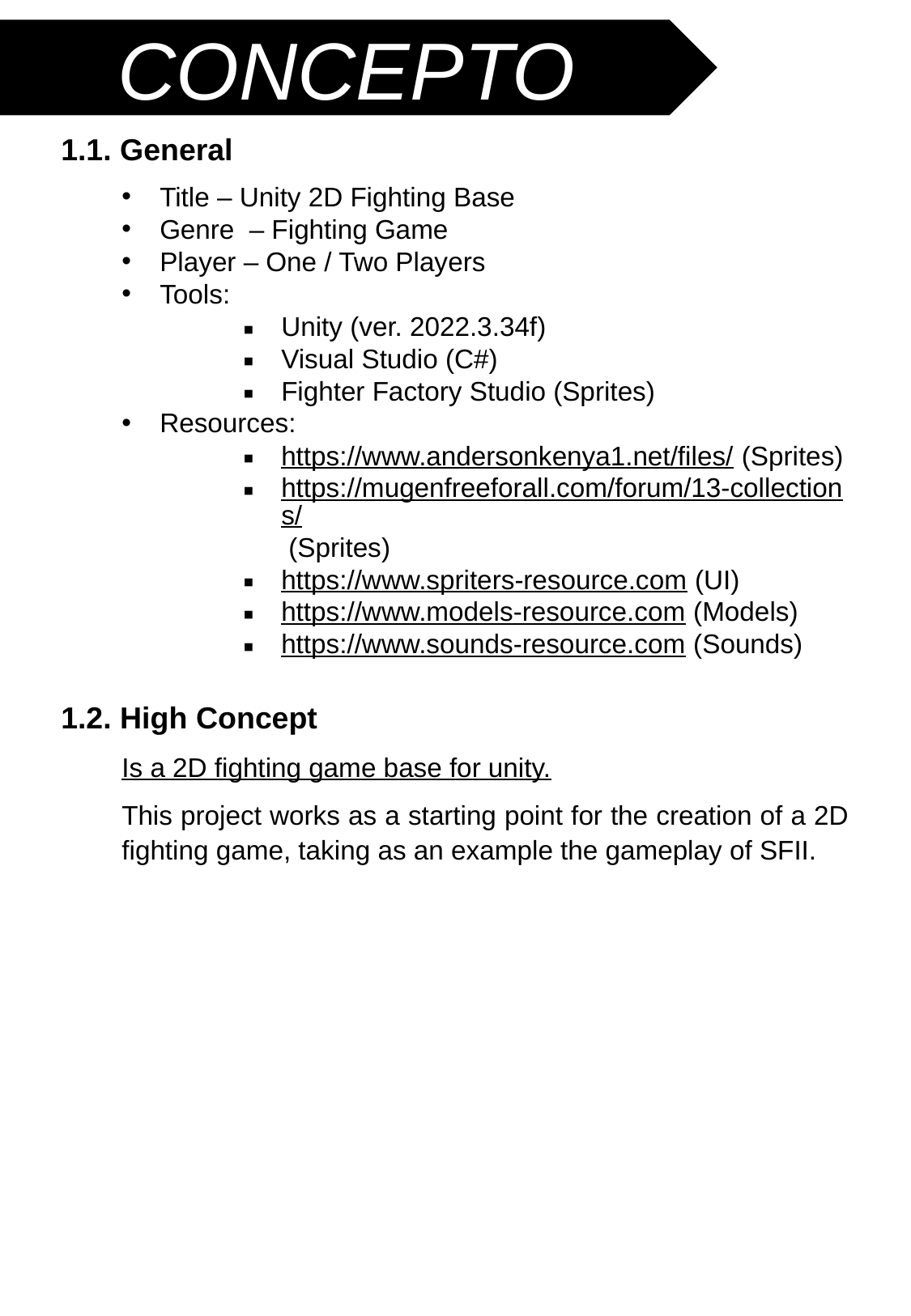

CONCEPTO
1.1. General
Title – Unity 2D Fighting Base
Genre  – Fighting Game
Player – One / Two Players
Tools:
Unity (ver. 2022.3.34f)
Visual Studio (C#)
Fighter Factory Studio (Sprites)
Resources:
https://www.andersonkenya1.net/files/ (Sprites)
https://mugenfreeforall.com/forum/13-collections/ (Sprites)
https://www.spriters-resource.com (UI)
https://www.models-resource.com (Models)
https://www.sounds-resource.com (Sounds)

1.2. High Concept
Is a 2D fighting game base for unity.
This project works as a starting point for the creation of a 2D fighting game, taking as an example the gameplay of SFII.